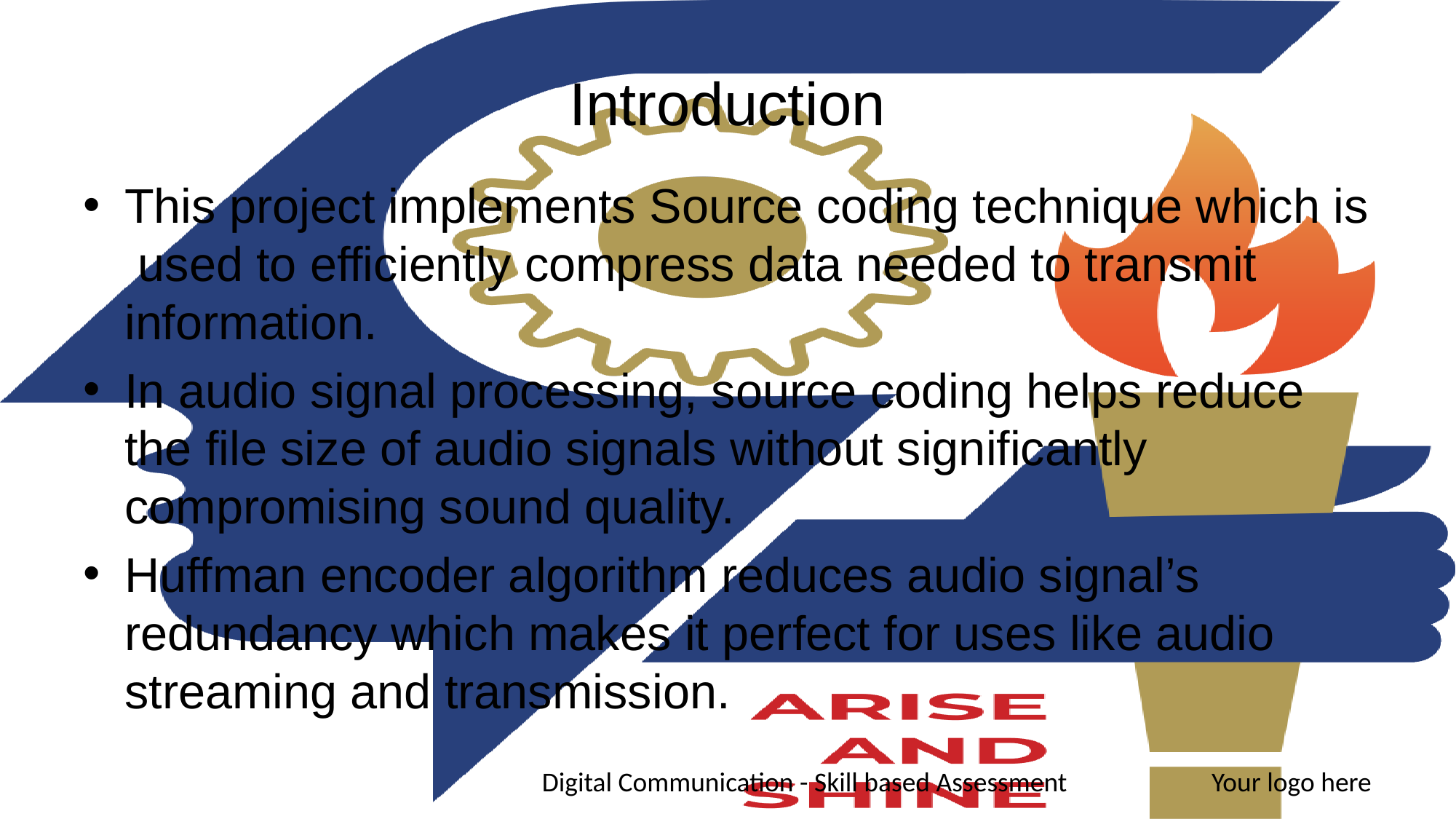

# Introduction
This project implements Source coding technique which is  used to efficiently compress data needed to transmit information.
In audio signal processing, source coding helps reduce the file size of audio signals without significantly compromising sound quality.
Huffman encoder algorithm reduces audio signal’s redundancy which makes it perfect for uses like audio streaming and transmission.

Digital Communication - Skill based Assessment
Your logo here